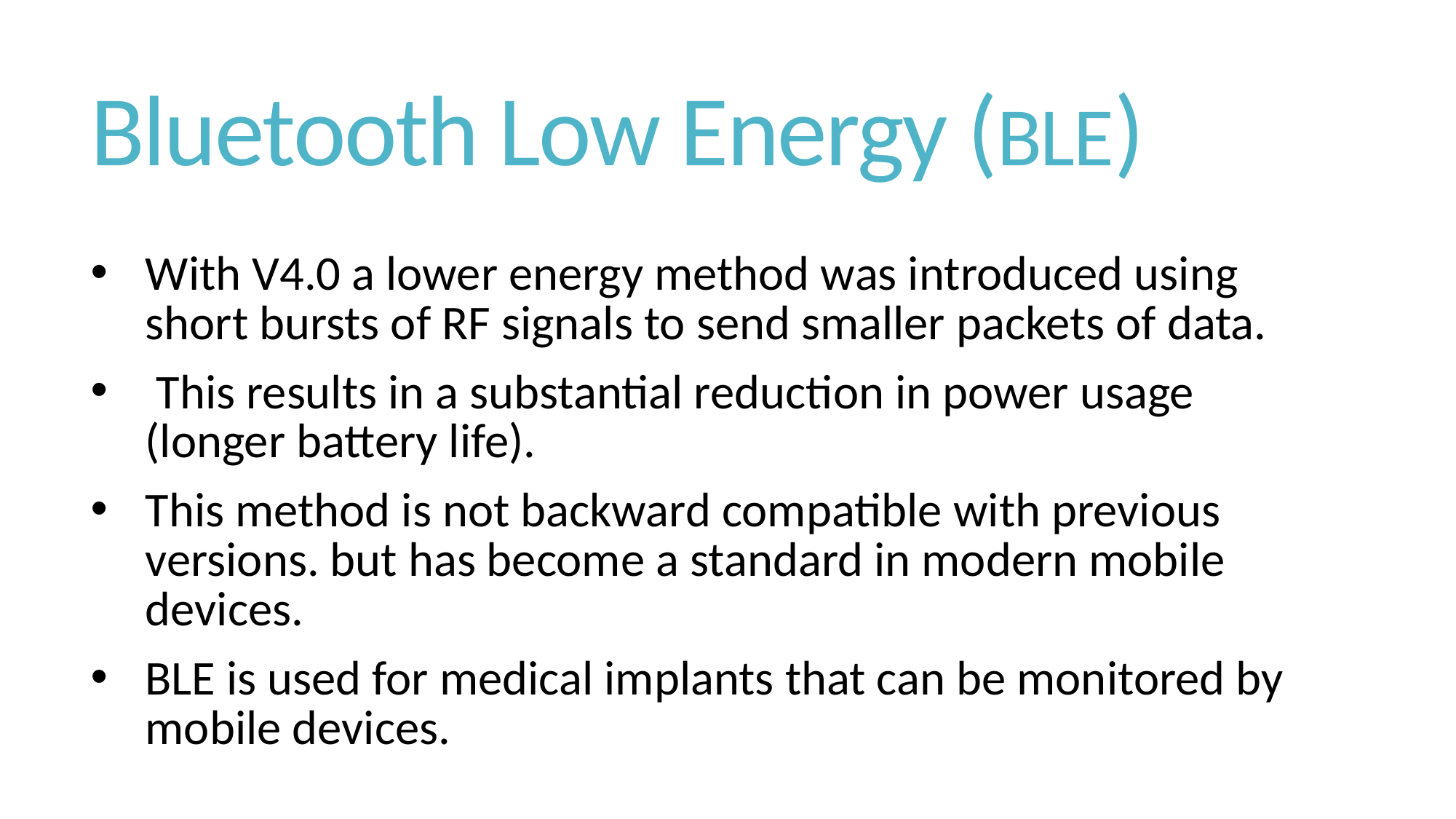

# Bluetooth Low Energy (BLE)
With V4.0 a lower energy method was introduced using short bursts of RF signals to send smaller packets of data.
 This results in a substantial reduction in power usage (longer battery life).
This method is not backward compatible with previous versions. but has become a standard in modern mobile devices.
BLE is used for medical implants that can be monitored by mobile devices.